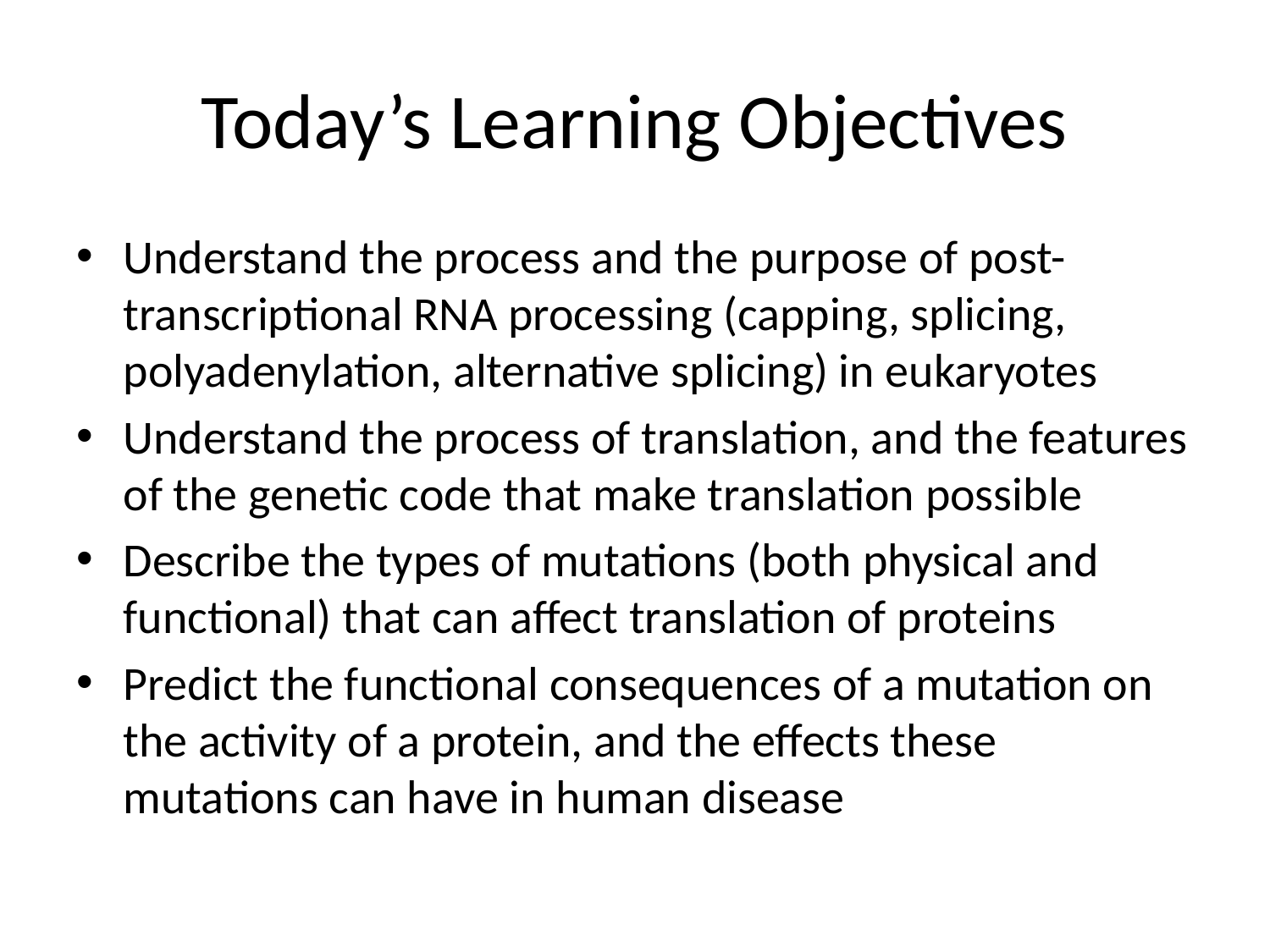

# Today’s Learning Objectives
Understand the process and the purpose of post-transcriptional RNA processing (capping, splicing, polyadenylation, alternative splicing) in eukaryotes
Understand the process of translation, and the features of the genetic code that make translation possible
Describe the types of mutations (both physical and functional) that can affect translation of proteins
Predict the functional consequences of a mutation on the activity of a protein, and the effects these mutations can have in human disease